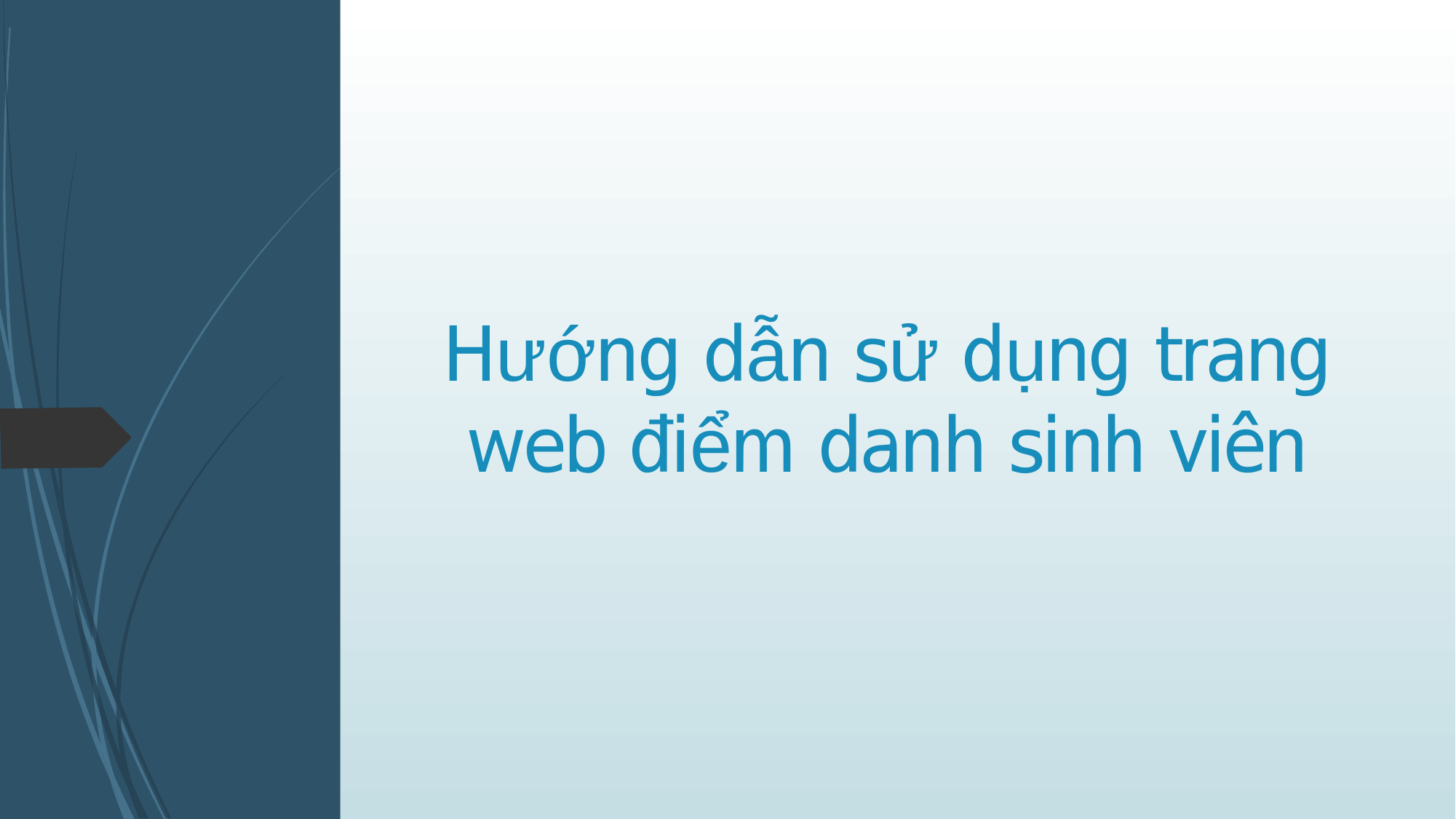

# Hướng dẫn sử dụng trang web điểm danh sinh viên